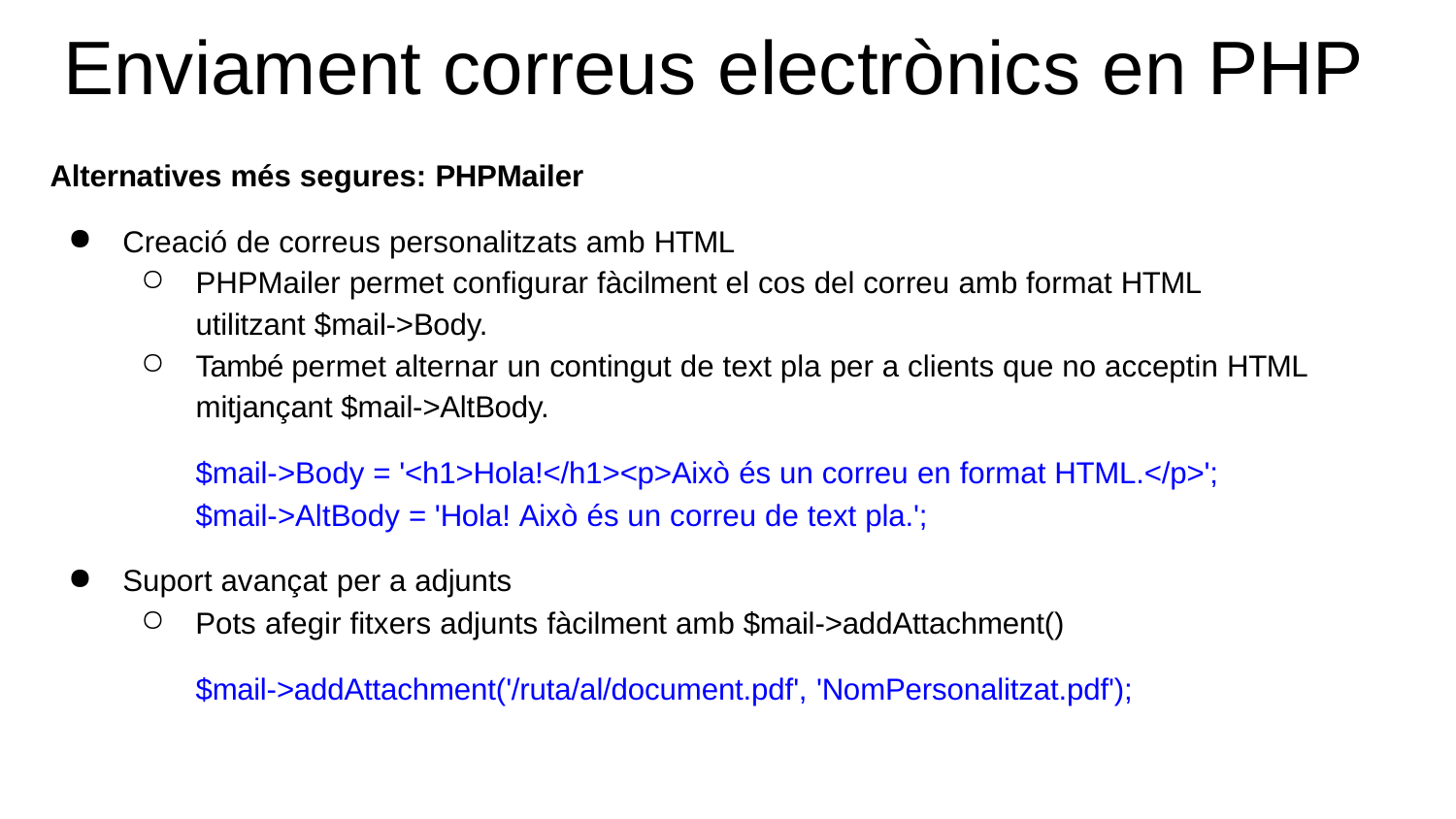

# Enviament correus electrònics en PHP
Alternatives més segures: PHPMailer
Creació de correus personalitzats amb HTML
PHPMailer permet configurar fàcilment el cos del correu amb format HTML utilitzant $mail->Body.
També permet alternar un contingut de text pla per a clients que no acceptin HTML mitjançant $mail->AltBody.
$mail->Body = '<h1>Hola!</h1><p>Això és un correu en format HTML.</p>';
$mail->AltBody = 'Hola! Això és un correu de text pla.';
Suport avançat per a adjunts
Pots afegir fitxers adjunts fàcilment amb $mail->addAttachment()
$mail->addAttachment('/ruta/al/document.pdf', 'NomPersonalitzat.pdf');